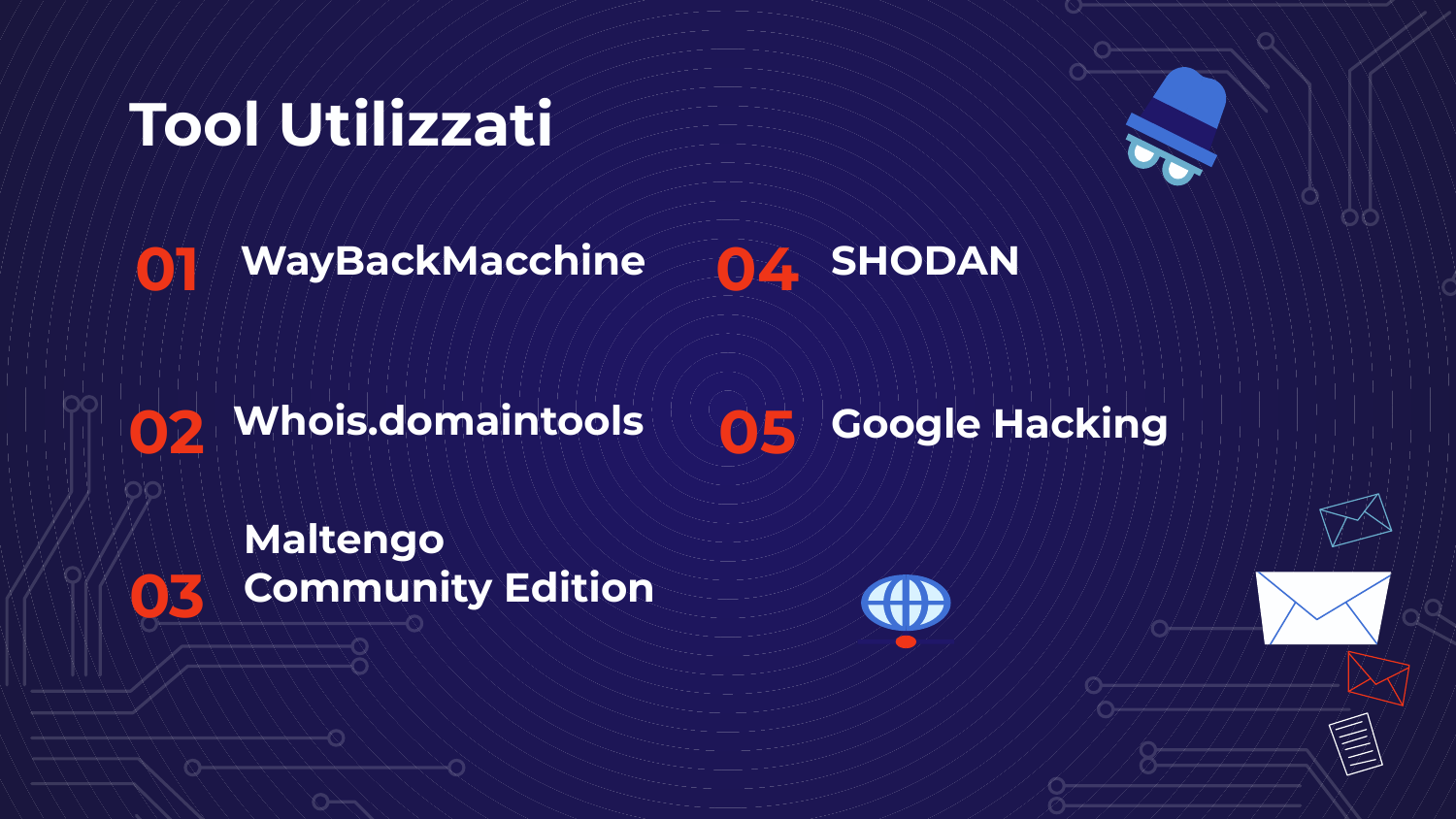

# Tool Utilizzati
01
WayBackMacchine
04
SHODAN
Whois.domaintools
05
02
Google Hacking

Maltengo Community Edition
03